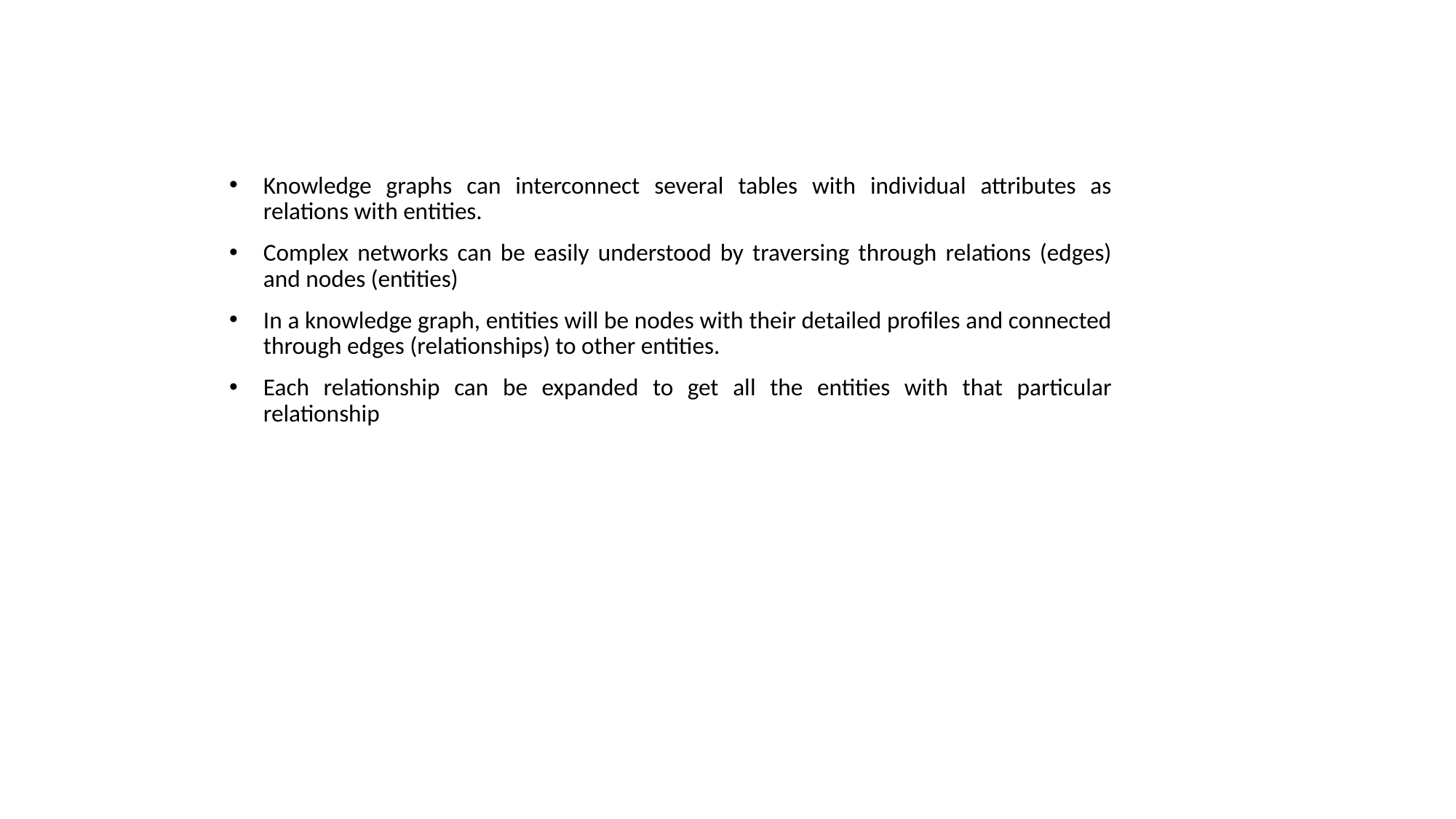

Knowledge graphs can interconnect several tables with individual attributes as relations with entities.
Complex networks can be easily understood by traversing through relations (edges) and nodes (entities)
In a knowledge graph, entities will be nodes with their detailed profiles and connected through edges (relationships) to other entities.
Each relationship can be expanded to get all the entities with that particular relationship